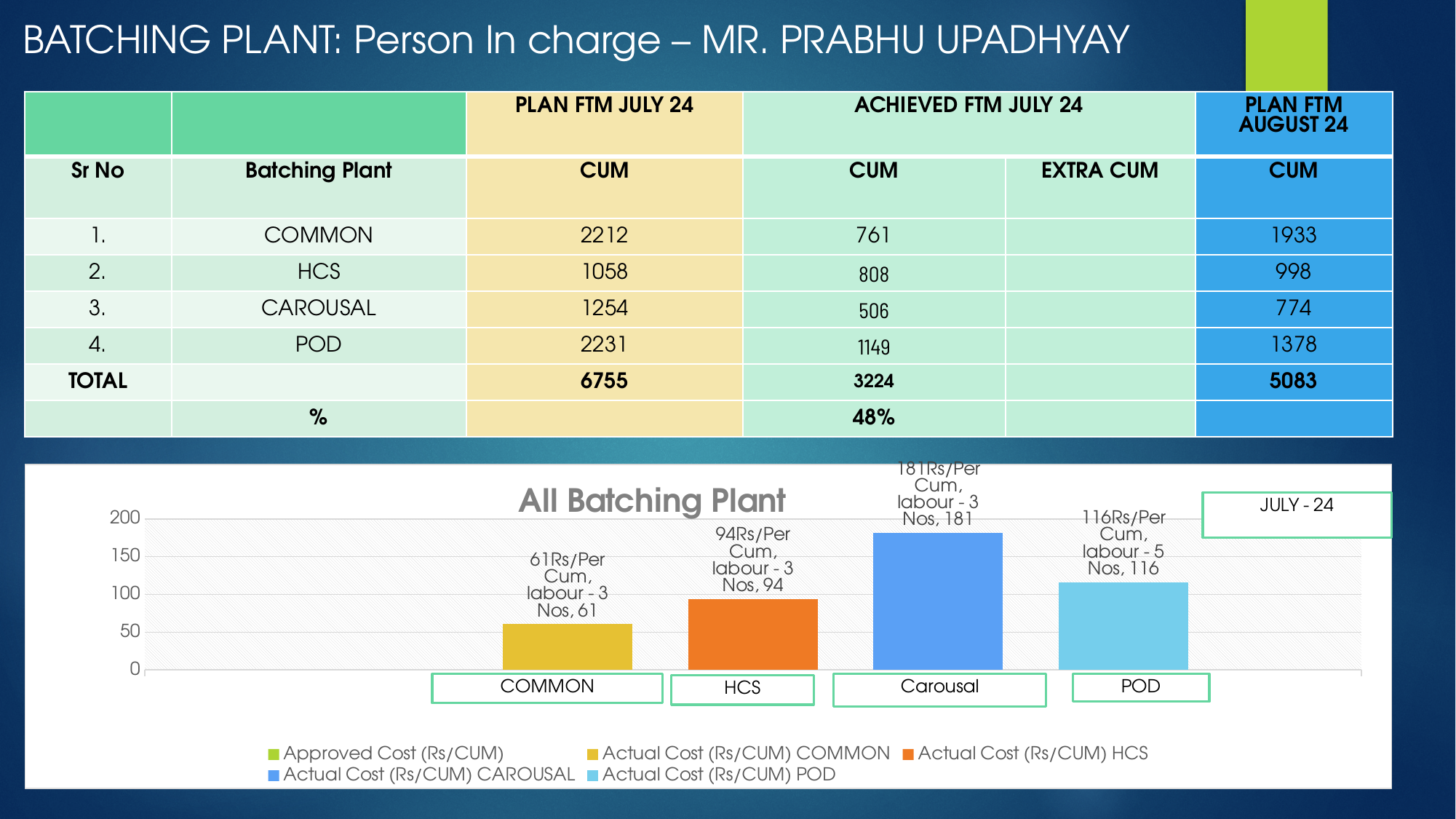

BATCHING PLANT: Person In charge – MR. PRABHU UPADHYAY
|  |  | PLAN FTM JULY 24 | ACHIEVED FTM JULY 24 |  | PLAN FTM AUGUST 24 |
| --- | --- | --- | --- | --- | --- |
| Sr No | Batching Plant | CUM | CUM | EXTRA CUM | CUM |
| 1. | COMMON | 2212 | 761 |  | 1933 |
| 2. | HCS | 1058 | 808 |  | 998 |
| 3. | CAROUSAL | 1254 | 506 |  | 774 |
| 4. | POD | 2231 | 1149 |  | 1378 |
| TOTAL |  | 6755 | 3224 |  | 5083 |
|  | % |  | 48% |  |  |

### Chart: All Batching Plant

| Category | Approved Cost (Rs/CUM) | Actual Cost (Rs/CUM) | Actual Cost (Rs/CUM) | Actual Cost (Rs/CUM) | Actual Cost (Rs/CUM) |
|---|---|---|---|---|---|
| 45474 | None | 60.51999800262813 | 93.82349524752476 | 181.30527511857707 | 116.35516284720357 |